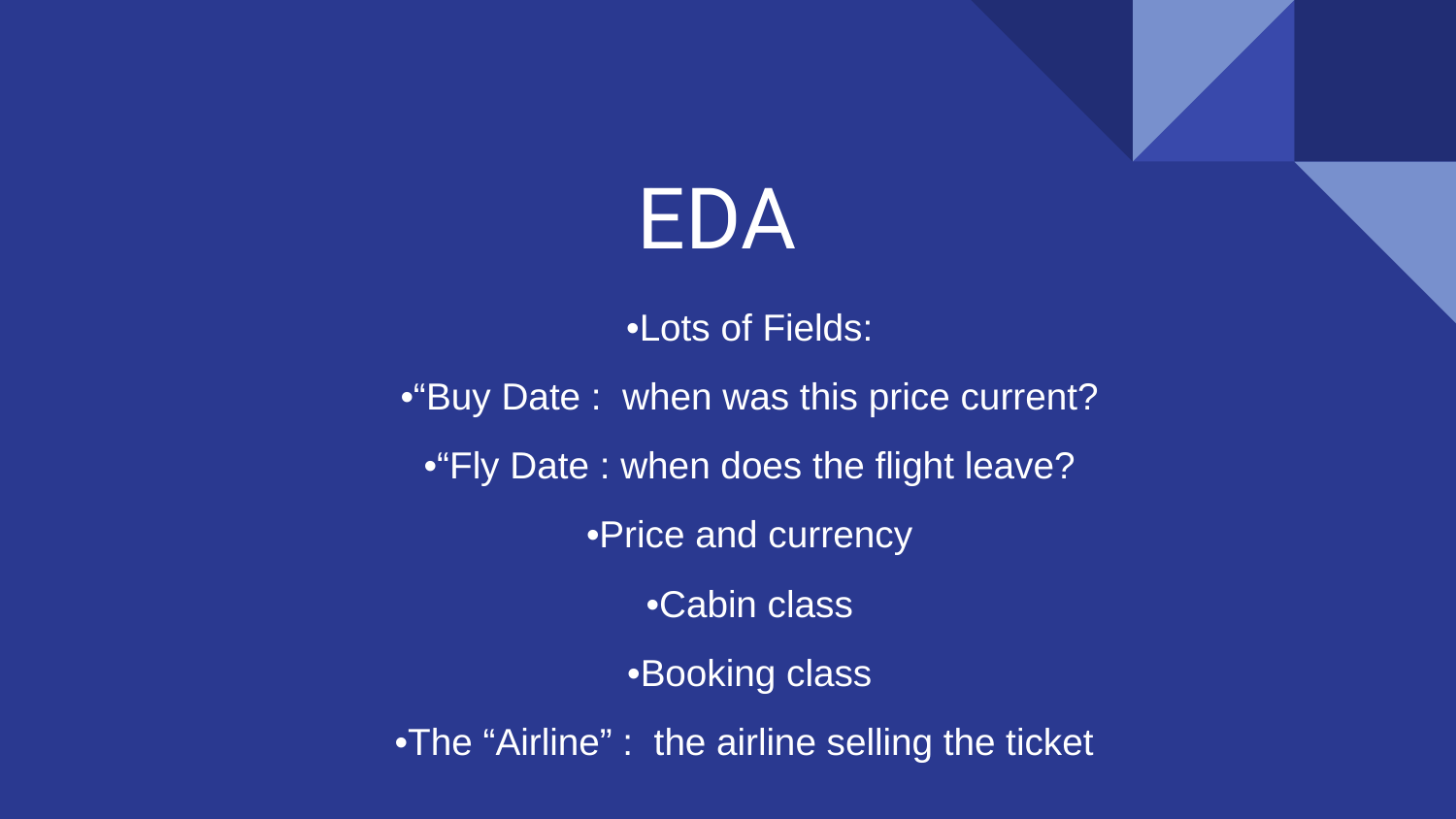

# EDA
•Lots of Fields:
•“Buy Date :  when was this price current?
•“Fly Date : when does the flight leave?
•Price and currency
•Cabin class
•Booking class
•The “Airline” :  the airline selling the ticket